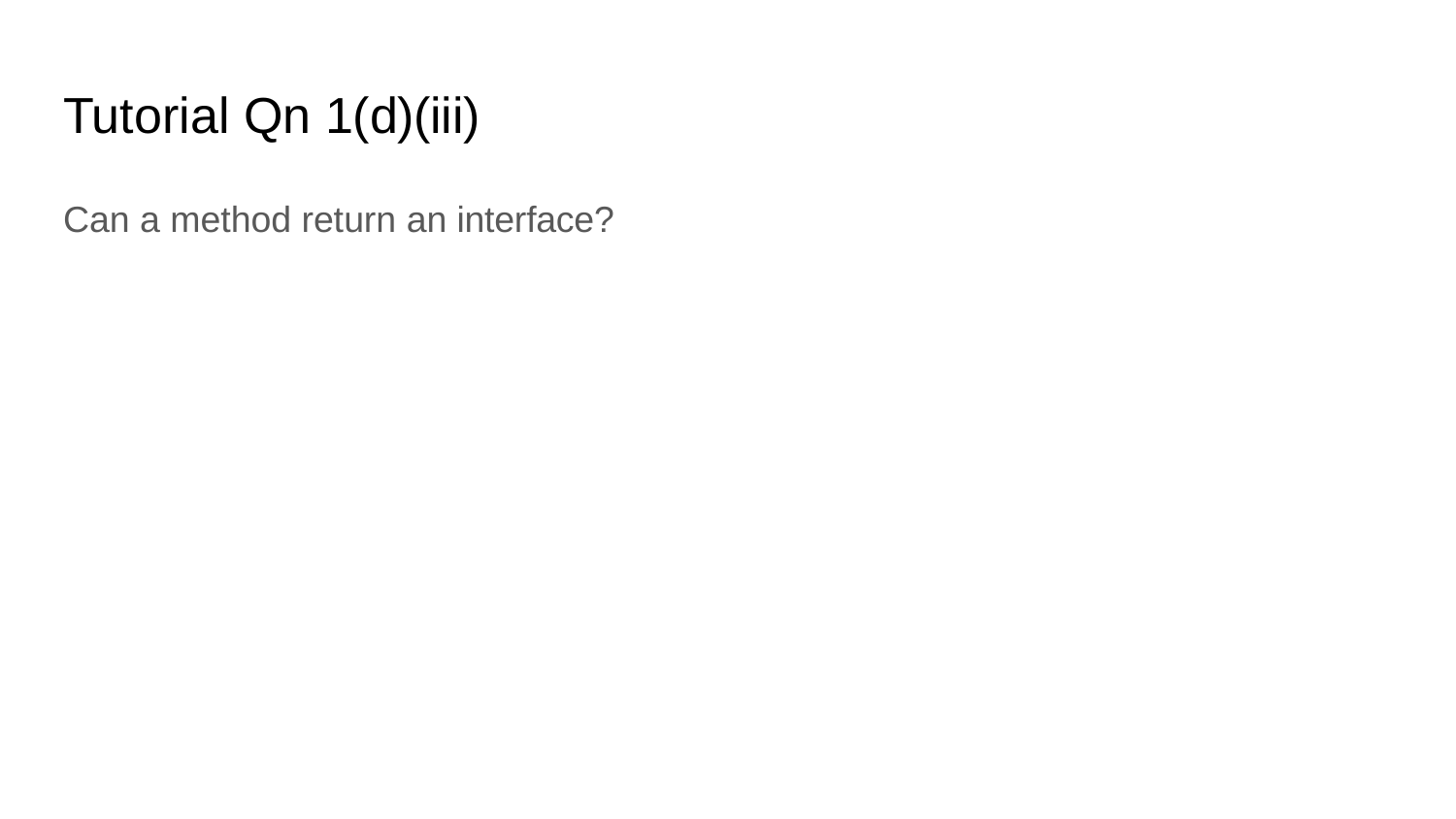

# Tutorial Qn 1(d)(iii)
Can a method return an interface?